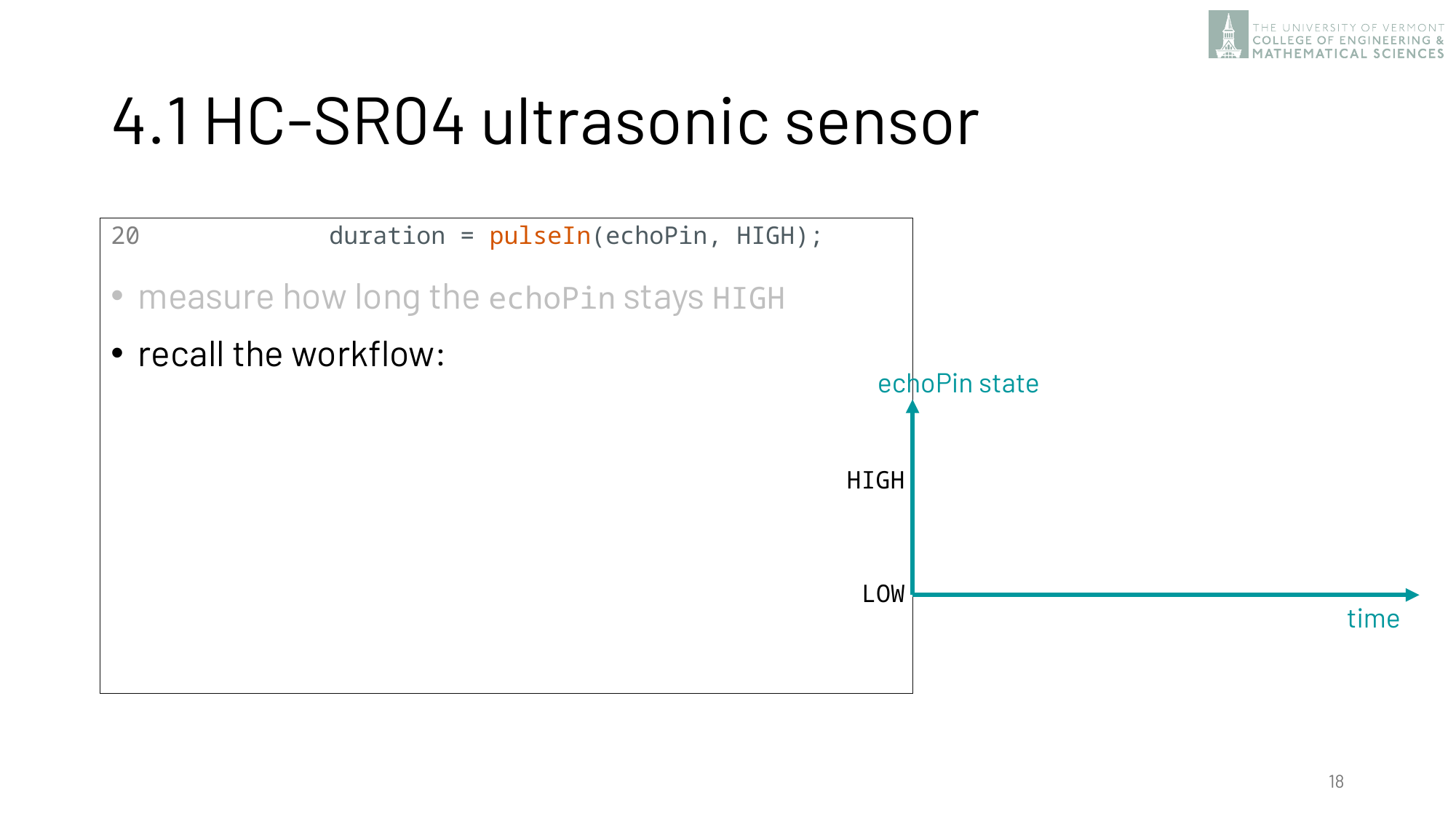

# 4.1 HC-SR04 ultrasonic sensor
20		duration = pulseIn(echoPin, HIGH);
measure how long the echoPin stays HIGH
recall the workflow:

echoPin state
HIGH
LOW
time
18